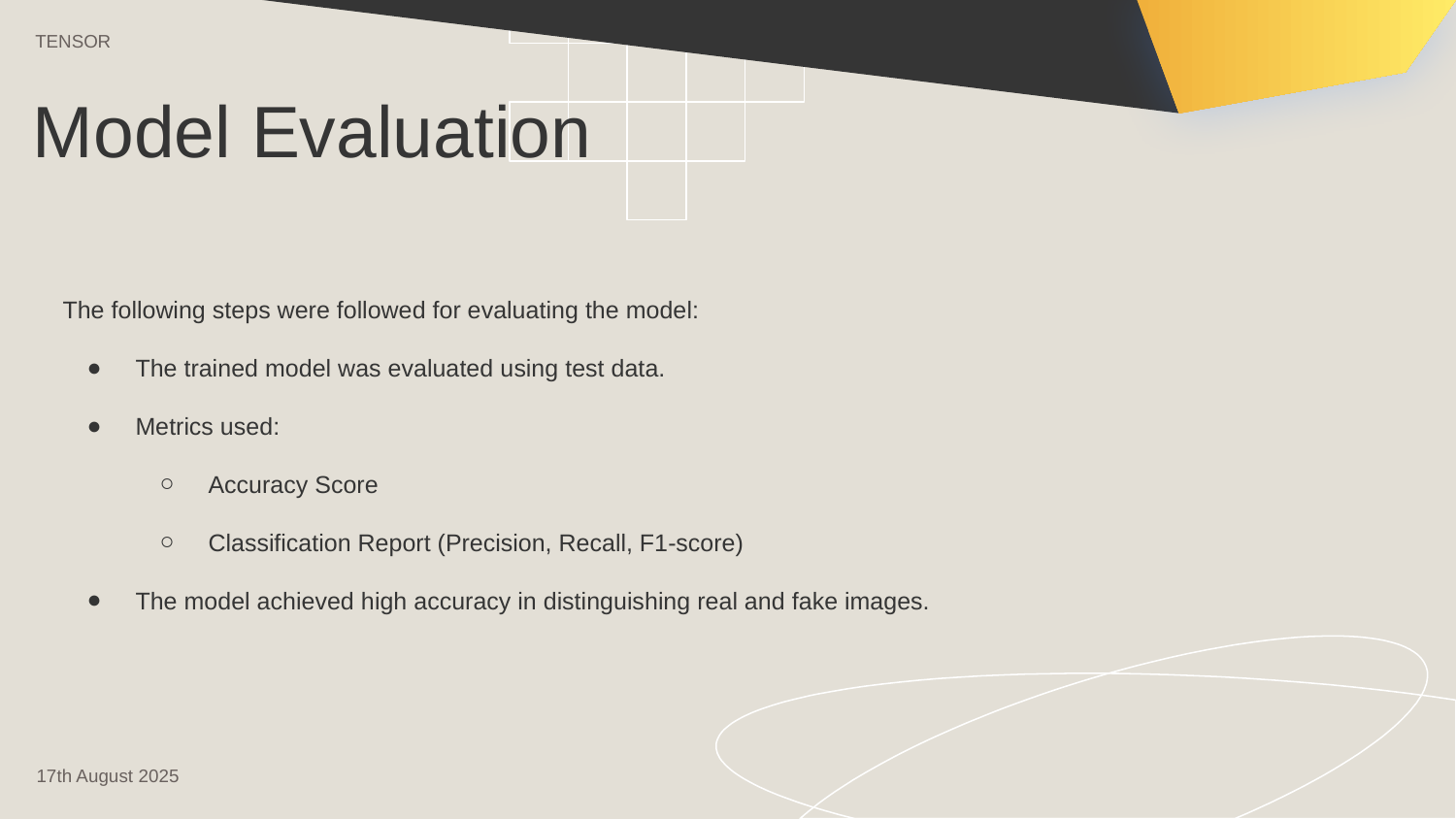

# TENSOR
Model Evaluation
The following steps were followed for evaluating the model:
The trained model was evaluated using test data.
Metrics used:
Accuracy Score
Classification Report (Precision, Recall, F1-score)
The model achieved high accuracy in distinguishing real and fake images.

17th August 2025